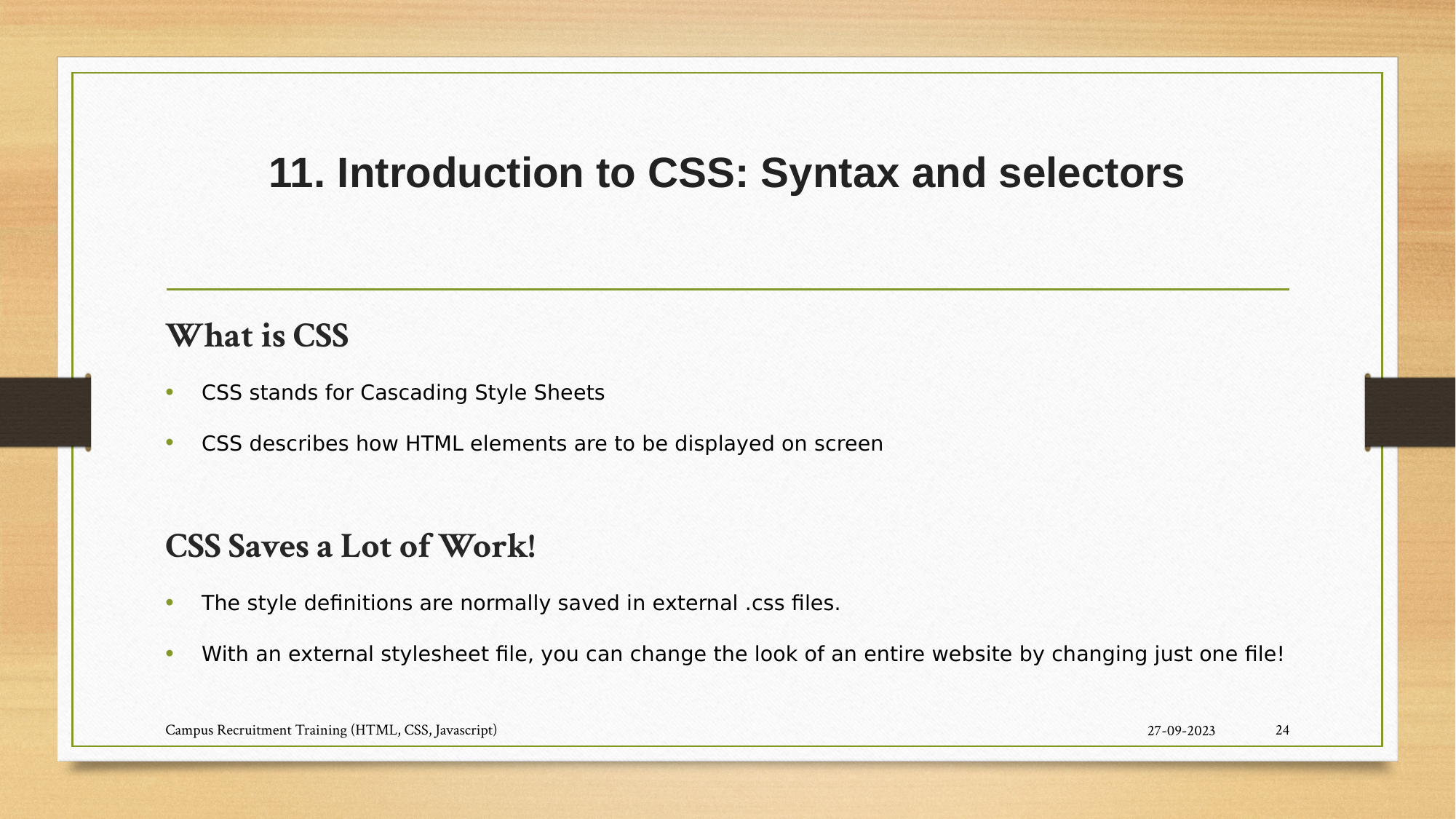

# 11. Introduction to CSS: Syntax and selectors
What is CSS
CSS stands for Cascading Style Sheets
CSS describes how HTML elements are to be displayed on screen

CSS Saves a Lot of Work!
The style definitions are normally saved in external .css files.
With an external stylesheet file, you can change the look of an entire website by changing just one file!

Campus Recruitment Training (HTML, CSS, Javascript)
27-09-2023
24